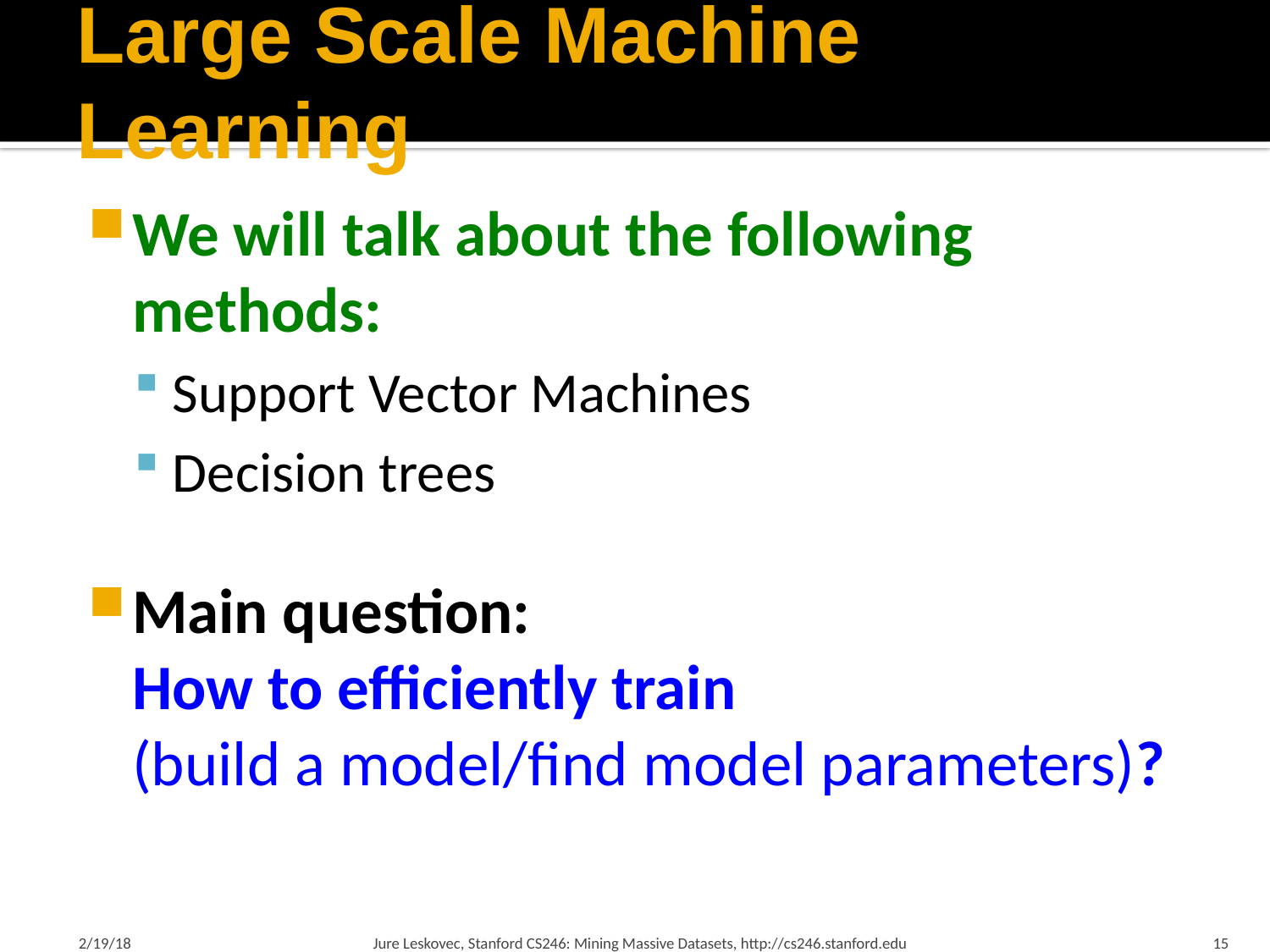

# Large Scale Machine Learning
We will talk about the following methods:
Support Vector Machines
Decision trees

Main question:
How to efficiently train
(build a model/find model parameters)?
2/19/18
Jure Leskovec, Stanford CS246: Mining Massive Datasets, http://cs246.stanford.edu
15